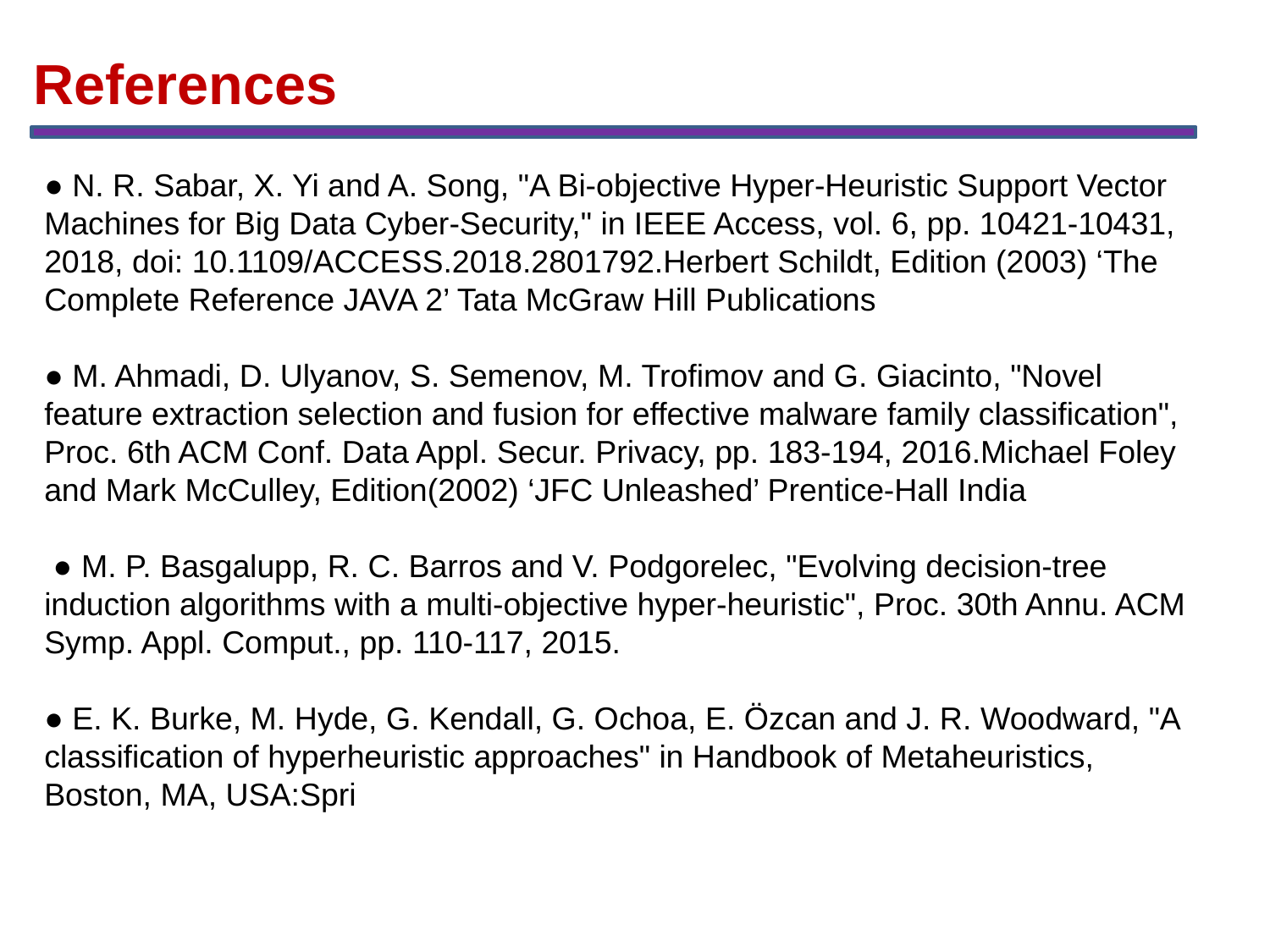

References

● N. R. Sabar, X. Yi and A. Song, "A Bi-objective Hyper-Heuristic Support Vector Machines for Big Data Cyber-Security," in IEEE Access, vol. 6, pp. 10421-10431, 2018, doi: 10.1109/ACCESS.2018.2801792.Herbert Schildt, Edition (2003) ‘The Complete Reference JAVA 2’ Tata McGraw Hill Publications

● M. Ahmadi, D. Ulyanov, S. Semenov, M. Trofimov and G. Giacinto, "Novel feature extraction selection and fusion for effective malware family classification", Proc. 6th ACM Conf. Data Appl. Secur. Privacy, pp. 183-194, 2016.Michael Foley and Mark McCulley, Edition(2002) ‘JFC Unleashed’ Prentice-Hall India

 ● M. P. Basgalupp, R. C. Barros and V. Podgorelec, "Evolving decision-tree induction algorithms with a multi-objective hyper-heuristic", Proc. 30th Annu. ACM Symp. Appl. Comput., pp. 110-117, 2015.

● E. K. Burke, M. Hyde, G. Kendall, G. Ochoa, E. Özcan and J. R. Woodward, "A classification of hyperheuristic approaches" in Handbook of Metaheuristics, Boston, MA, USA:Spri